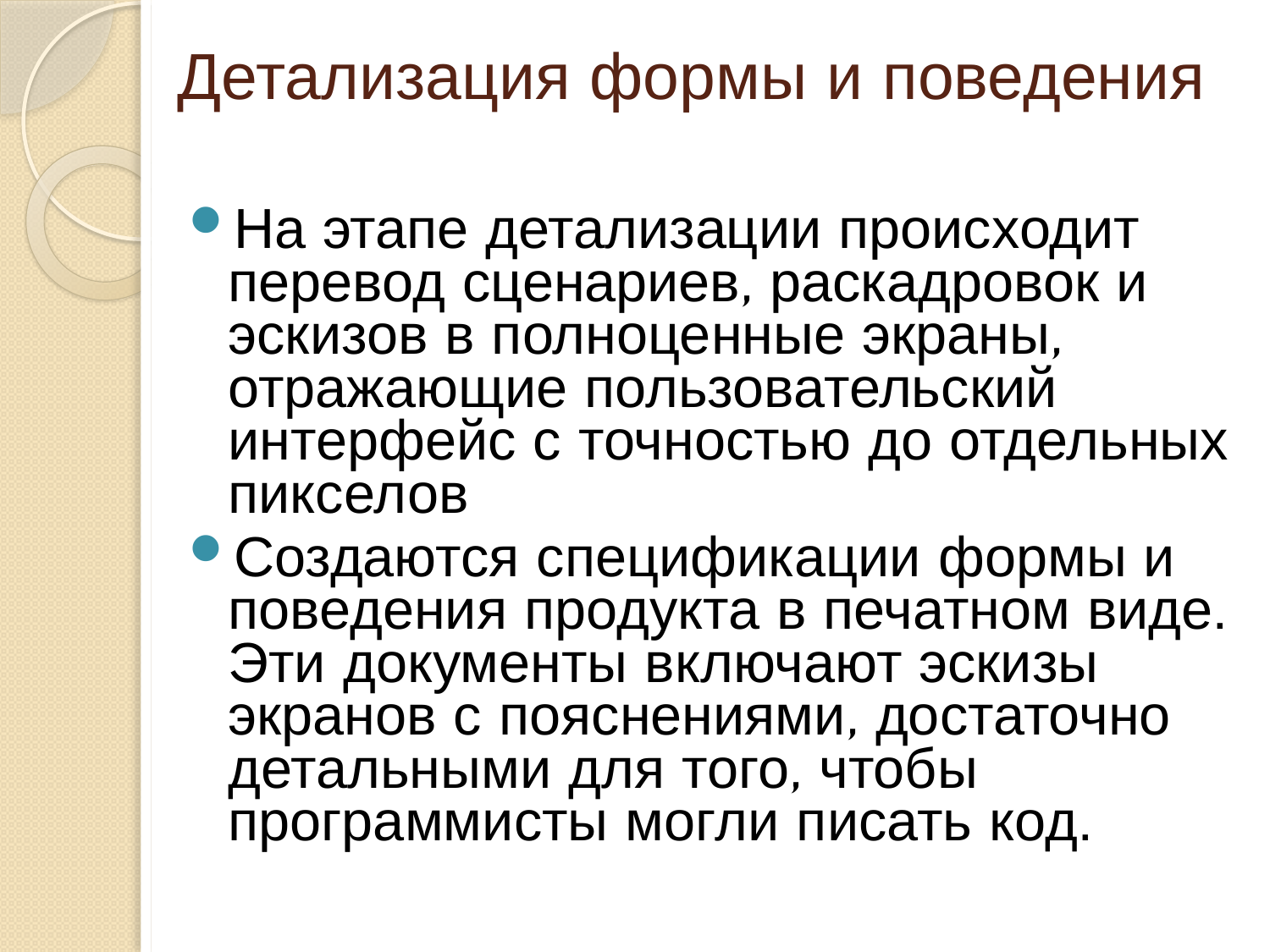

# Детализация формы и поведения
На этапе детализации происходит перевод сценариев, раскадровок и эскизов в полноценные экраны, отражающие пользовательский интерфейс с точностью до отдельных пикселов
Создаются спецификации формы и поведения продукта в печатном виде. Эти документы включают эскизы экранов с пояснениями, достаточно детальными для того, чтобы программисты могли писать код.